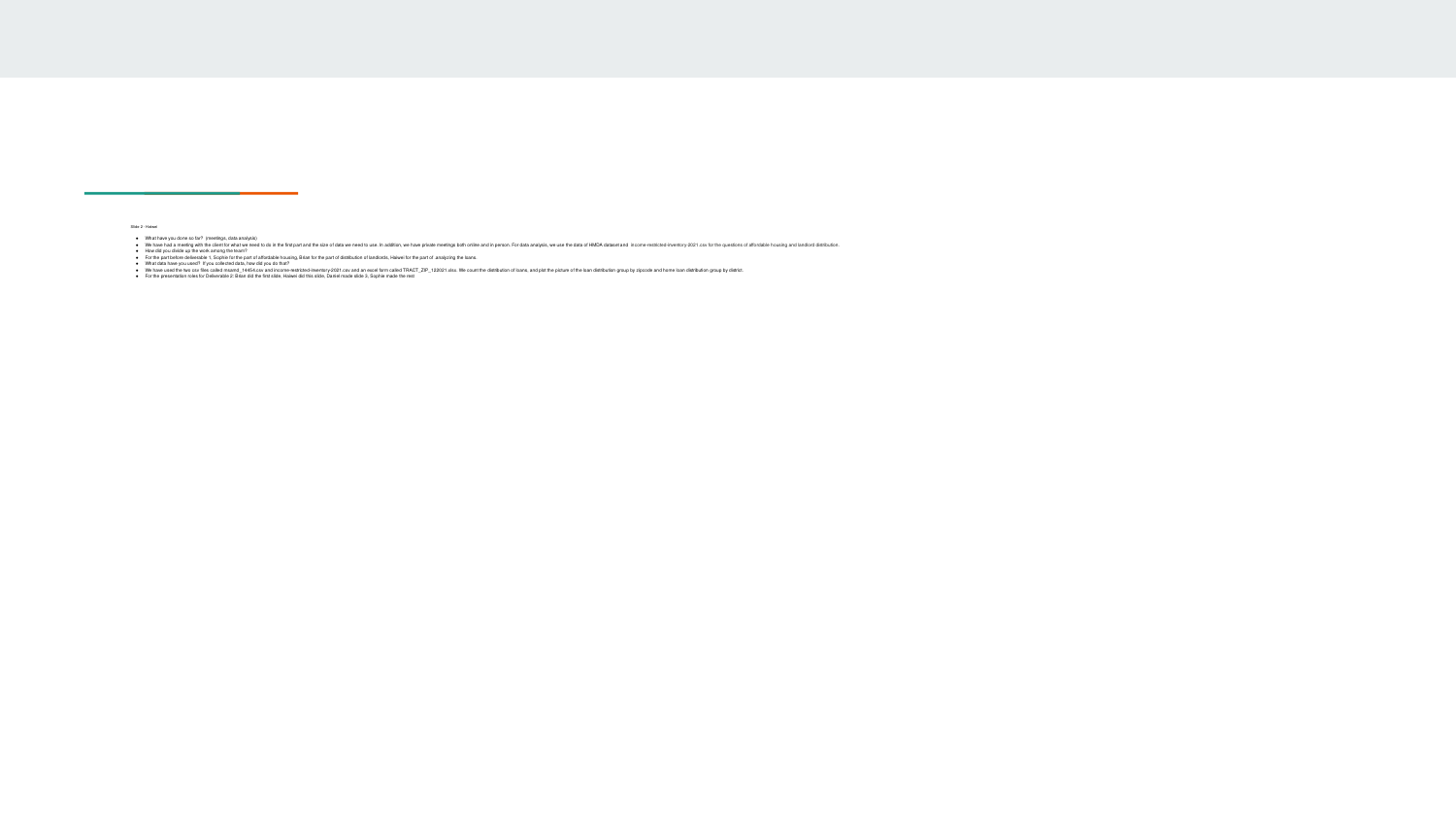

# Slide 2 - Haiwei
What have you done so far?  (meetings, data analysis)
We have had a meeting with the client for what we need to do in the first part and the size of data we need to use. In addition, we have private meetings both online and in person. For data analysis, we use the data of HMDA dataset and income-restricted-inventory-2021.csv for the questions of affordable housing and landlord distribution.
How did you divide up the work among the team?
For the part before deliverable 1, Sophie for the part of affordable housing, Brian for the part of distribution of landlords, Haiwei for the part of .analyzing the loans.
What data have you used?  If you collected data, how did you do that?
We have used the two csv files called msamd_14454.csv and income-restricted-inventory-2021.csv and an excel form called TRACT_ZIP_122021.xlsx. We count the distribution of loans, and plot the picture of the loan distribution group by zipcode and home loan distribution group by district.
For the presentation roles for Deliverable 2: Brian did the first slide, Haiwei did this slide, Daniel made slide 3, Sophie made the rest